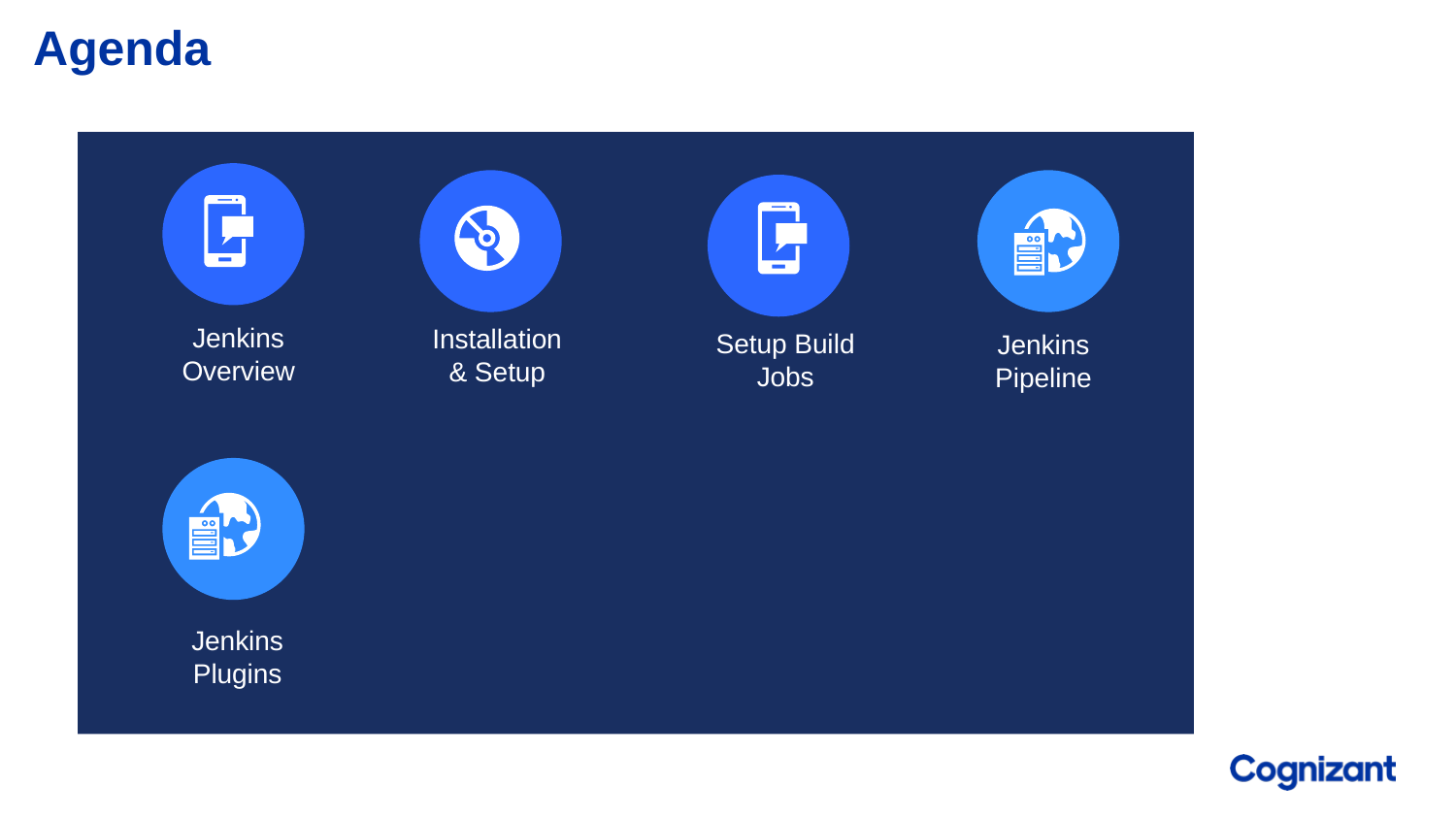

Agenda

Jenkins Overview
Installation & Setup
Setup Build Jobs
Jenkins Pipeline

Jenkins Plugins